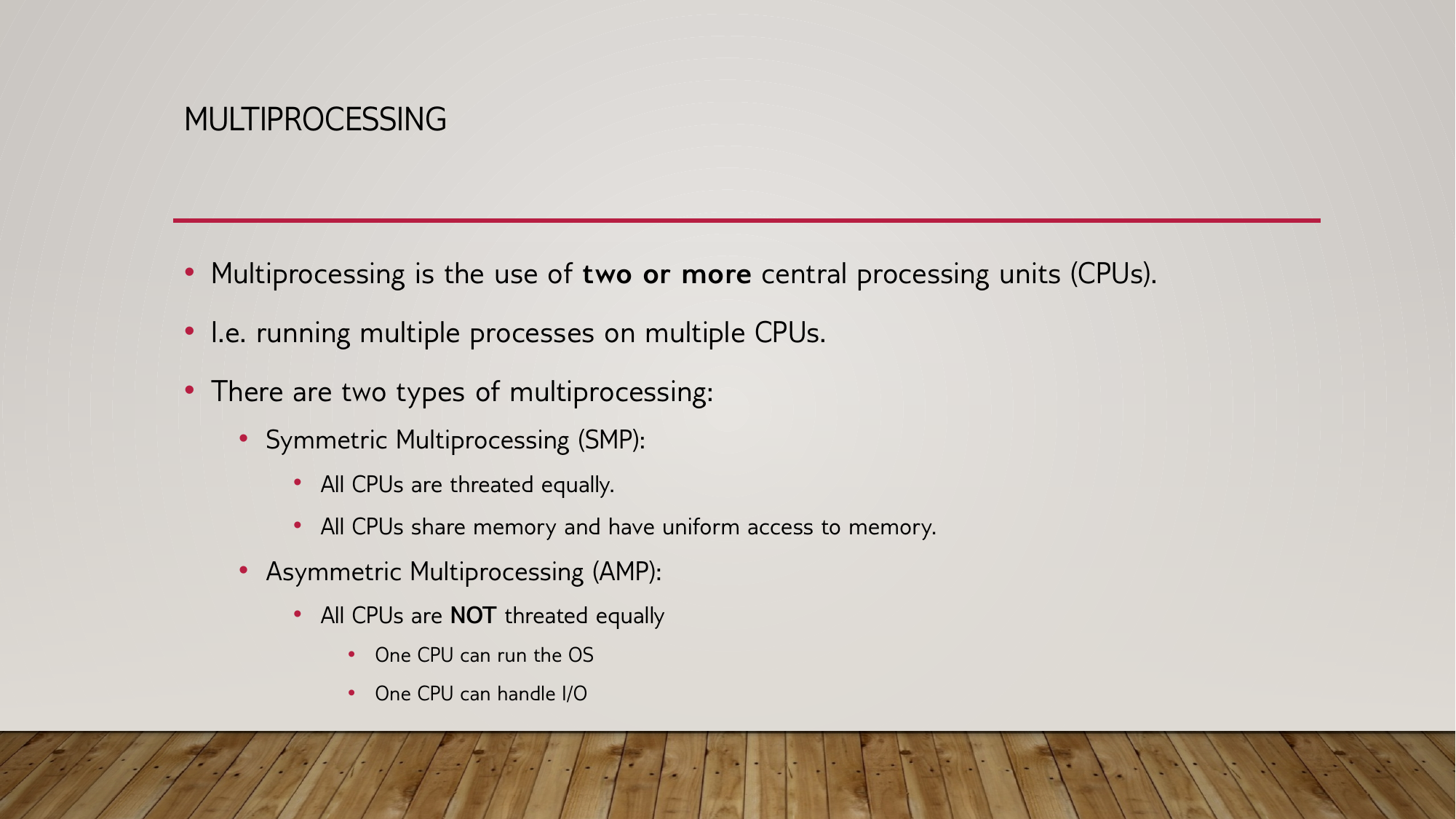

# Multiprocessing
Multiprocessing is the use of two or more central processing units (CPUs).
I.e. running multiple processes on multiple CPUs.
There are two types of multiprocessing:
Symmetric Multiprocessing (SMP):
All CPUs are threated equally.
All CPUs share memory and have uniform access to memory.
Asymmetric Multiprocessing (AMP):
All CPUs are NOT threated equally
One CPU can run the OS
One CPU can handle I/O